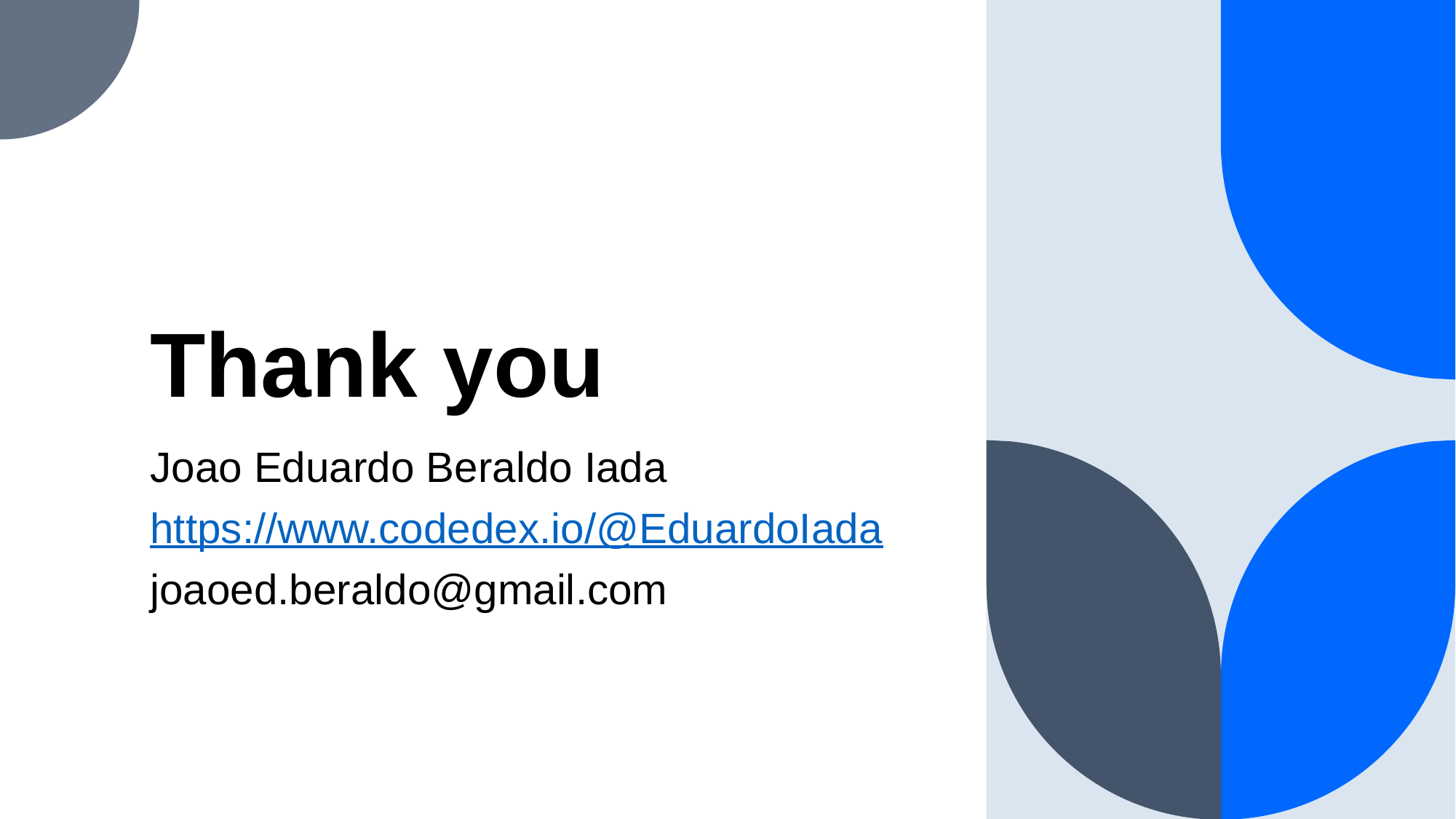

# Thank you
Joao Eduardo Beraldo Iada
https://www.codedex.io/@EduardoIada
joaoed.beraldo@gmail.com